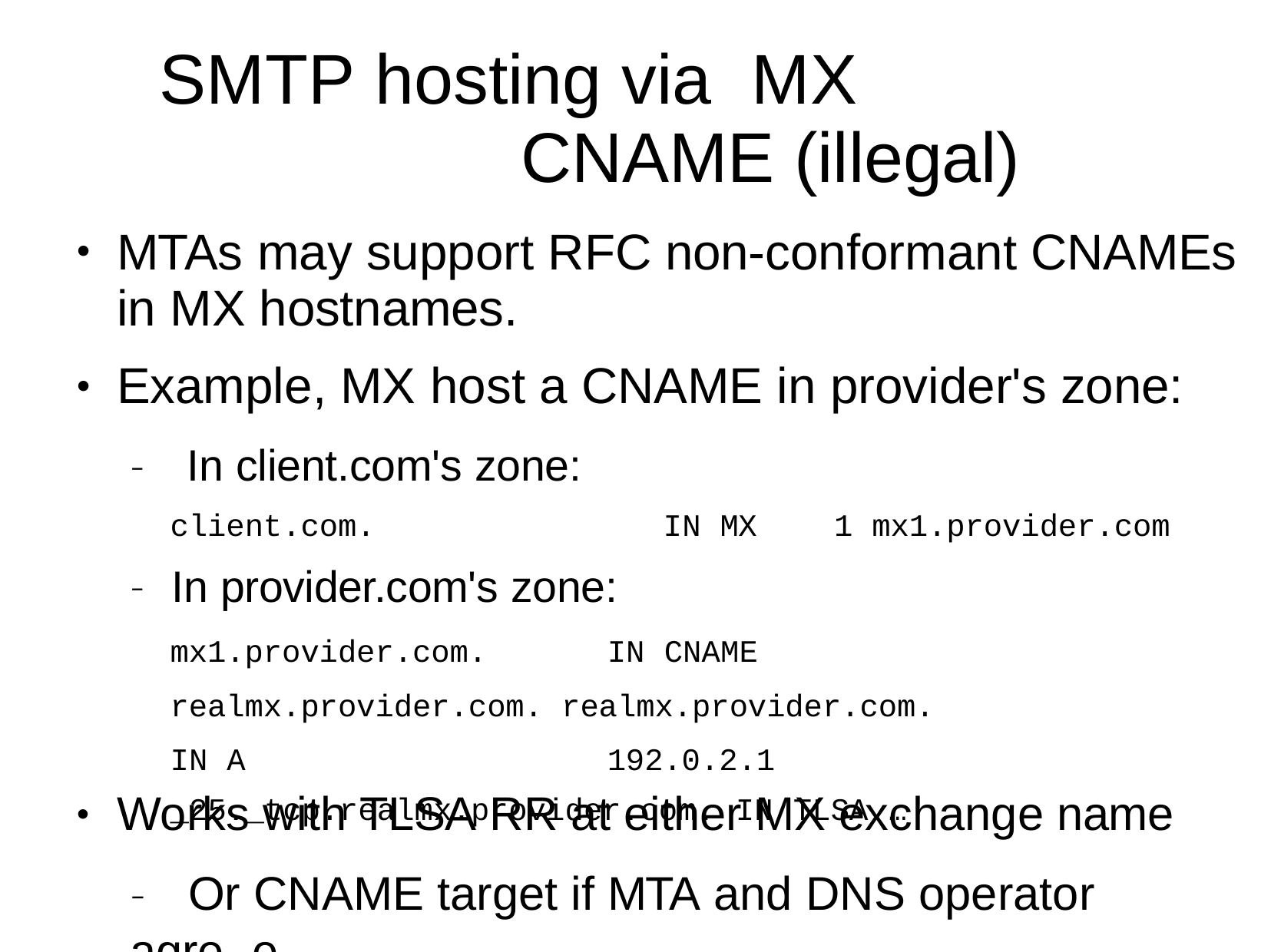

# SMTP hosting via	MX CNAME (illegal)
MTAs may support RFC non-conformant CNAMEs in MX hostnames.
Example, MX host a CNAME in provider's zone:
–	In client.com's zone:
client.com.	IN MX	1 mx1.provider.com
●
●
–	In provider.com's zone:
mx1.provider.com.	IN CNAME realmx.provider.com. realmx.provider.com.		IN A	192.0.2.1
_25._tcp.realmx.provider.com. IN TLSA …
Works with TLSA RR at either MX exchange name
–	Or CNAME target if MTA and DNS operator agre21e.
●